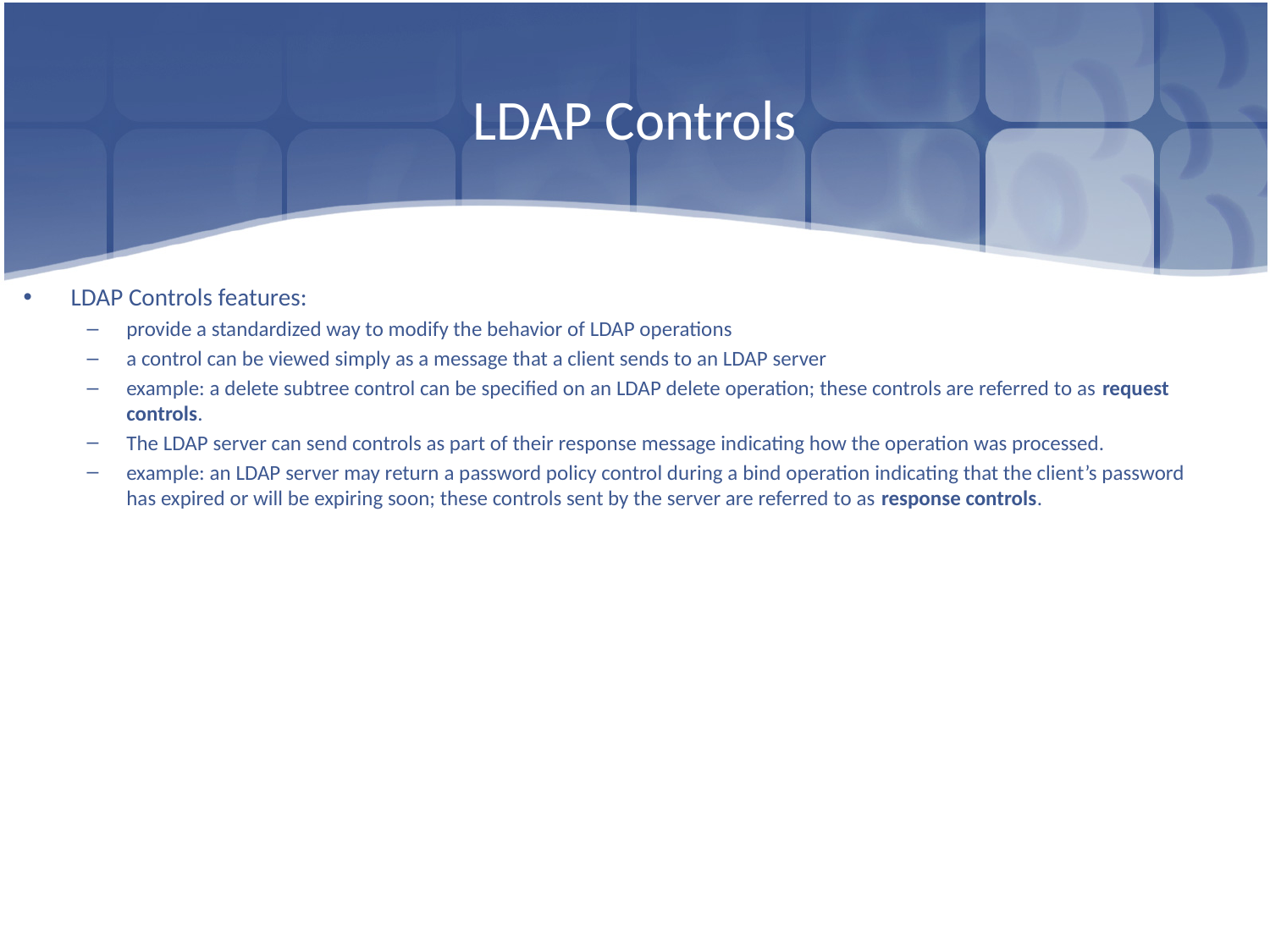

# LDAP Controls
LDAP Controls features:
provide a standardized way to modify the behavior of LDAP operations
a control can be viewed simply as a message that a client sends to an LDAP server
example: a delete subtree control can be specified on an LDAP delete operation; these controls are referred to as request controls.
The LDAP server can send controls as part of their response message indicating how the operation was processed.
example: an LDAP server may return a password policy control during a bind operation indicating that the client’s password has expired or will be expiring soon; these controls sent by the server are referred to as response controls.